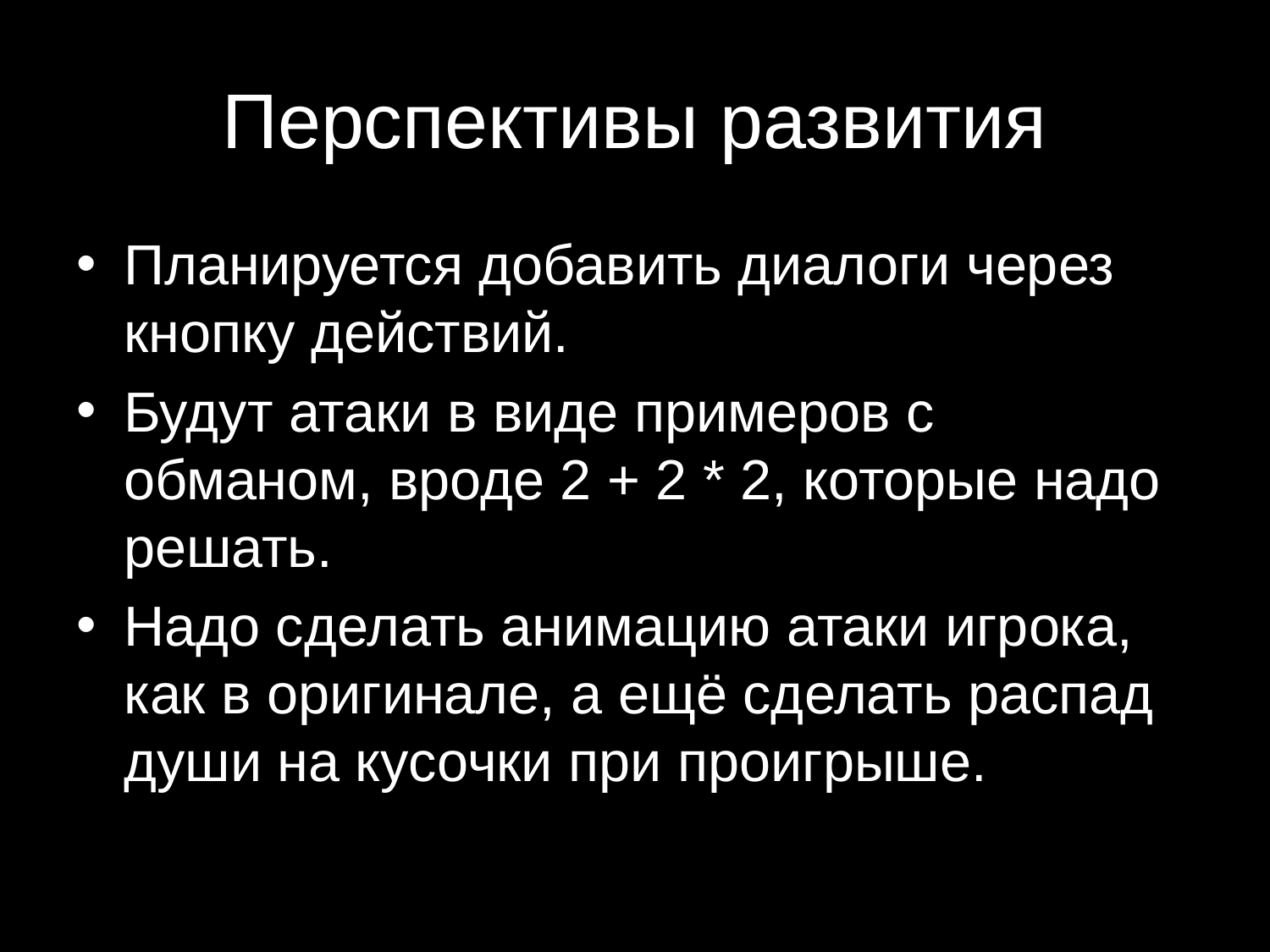

# Перспективы развития
Планируется добавить диалоги через кнопку действий.
Будут атаки в виде примеров с обманом, вроде 2 + 2 * 2, которые надо решать.
Надо сделать анимацию атаки игрока, как в оригинале, а ещё сделать распад души на кусочки при проигрыше.